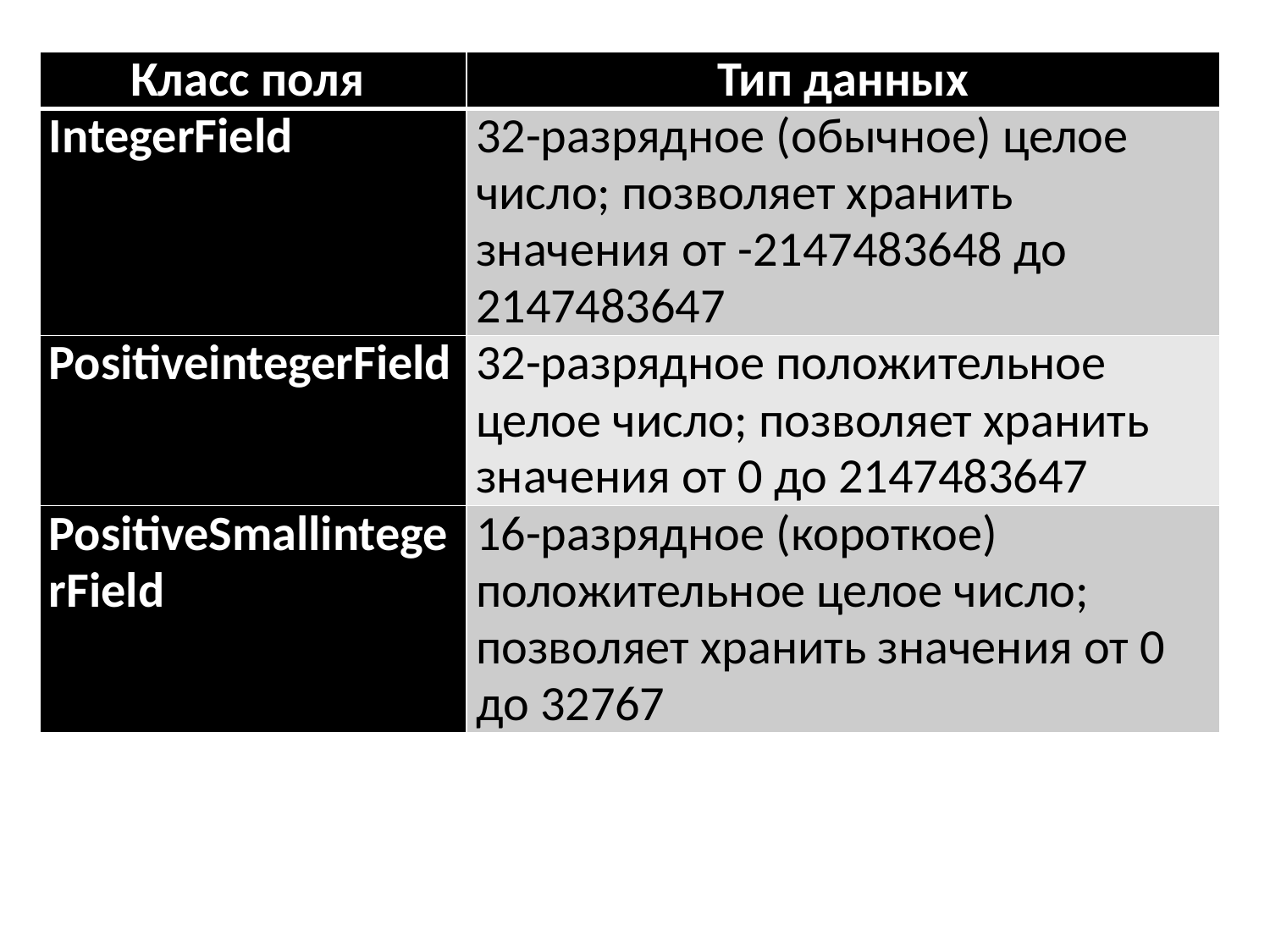

#
| Класс поля | Тип данных |
| --- | --- |
| IntegerField | 32-разрядное (обычное) целое число; позволяет хранить значения от -2147483648 до 2147483647 |
| PositiveintegerField | 32-разрядное положительное целое число; позволяет хранить значения от 0 до 2147483647 |
| PositiveSmallintegerField | 16-разрядное (короткое) положительное целое число; позволяет хранить значения от 0 до 32767 |